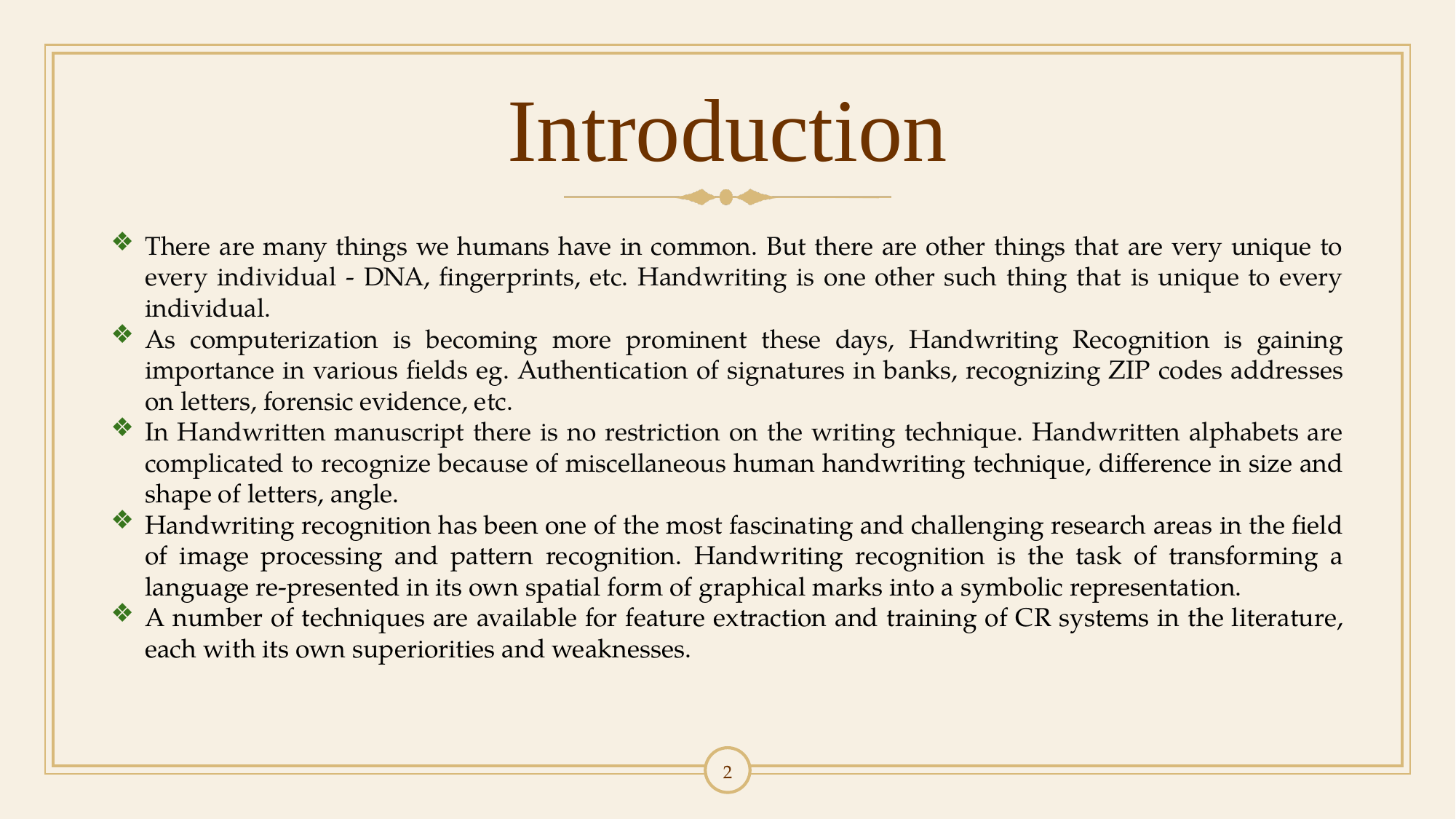

# Introduction
There are many things we humans have in common. But there are other things that are very unique to every individual - DNA, fingerprints, etc. Handwriting is one other such thing that is unique to every individual.
As computerization is becoming more prominent these days, Handwriting Recognition is gaining importance in various fields eg. Authentication of signatures in banks, recognizing ZIP codes addresses on letters, forensic evidence, etc.
In Handwritten manuscript there is no restriction on the writing technique. Handwritten alphabets are complicated to recognize because of miscellaneous human handwriting technique, difference in size and shape of letters, angle.
Handwriting recognition has been one of the most fascinating and challenging research areas in the field of image processing and pattern recognition. Handwriting recognition is the task of transforming a language re-presented in its own spatial form of graphical marks into a symbolic representation.
A number of techniques are available for feature extraction and training of CR systems in the literature, each with its own superiorities and weaknesses.

2